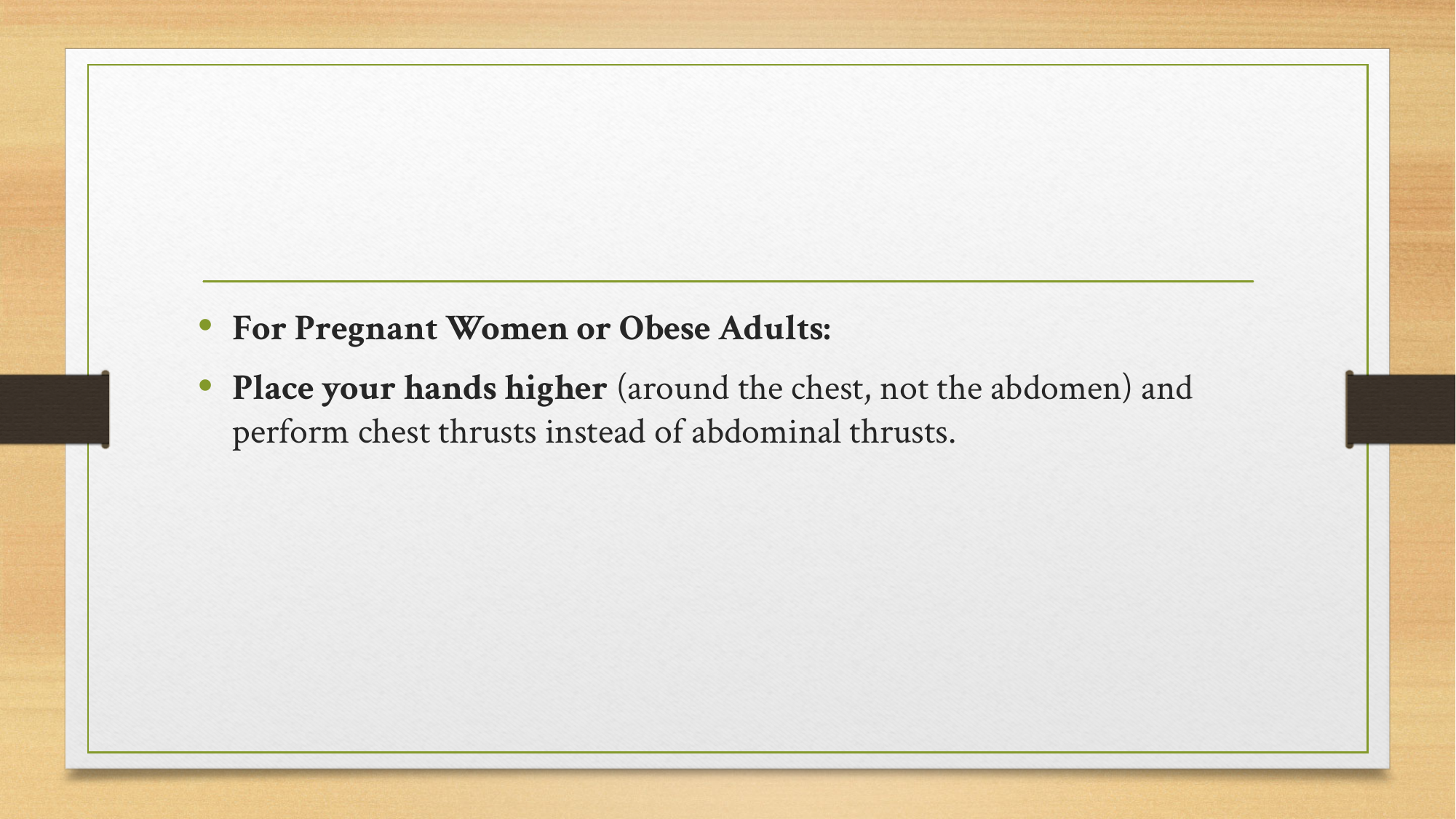

#
For Pregnant Women or Obese Adults:
Place your hands higher (around the chest, not the abdomen) and perform chest thrusts instead of abdominal thrusts.